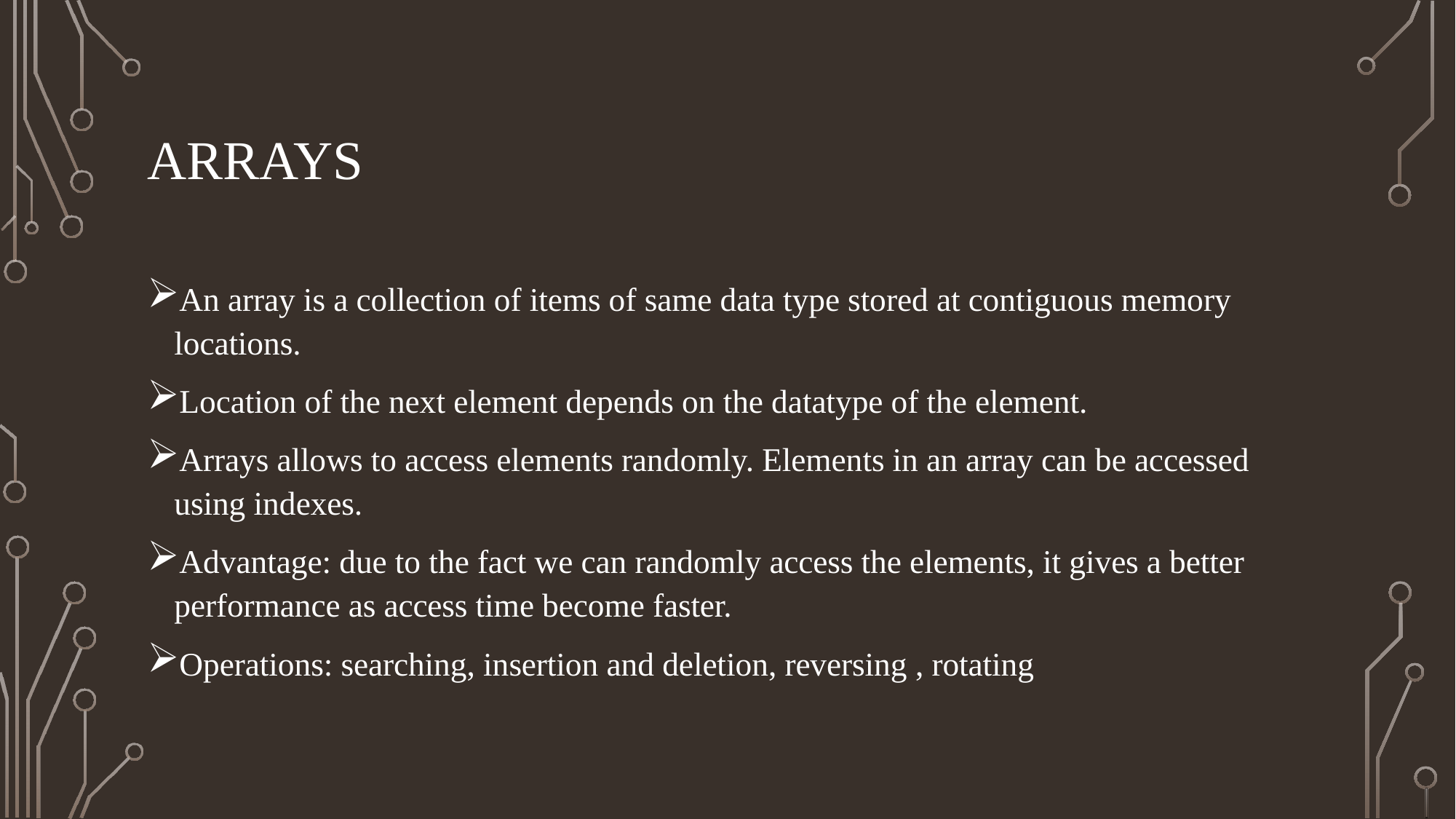

# Arrays
An array is a collection of items of same data type stored at contiguous memory locations.
Location of the next element depends on the datatype of the element.
Arrays allows to access elements randomly. Elements in an array can be accessed using indexes.
Advantage: due to the fact we can randomly access the elements, it gives a better performance as access time become faster.
Operations: searching, insertion and deletion, reversing , rotating